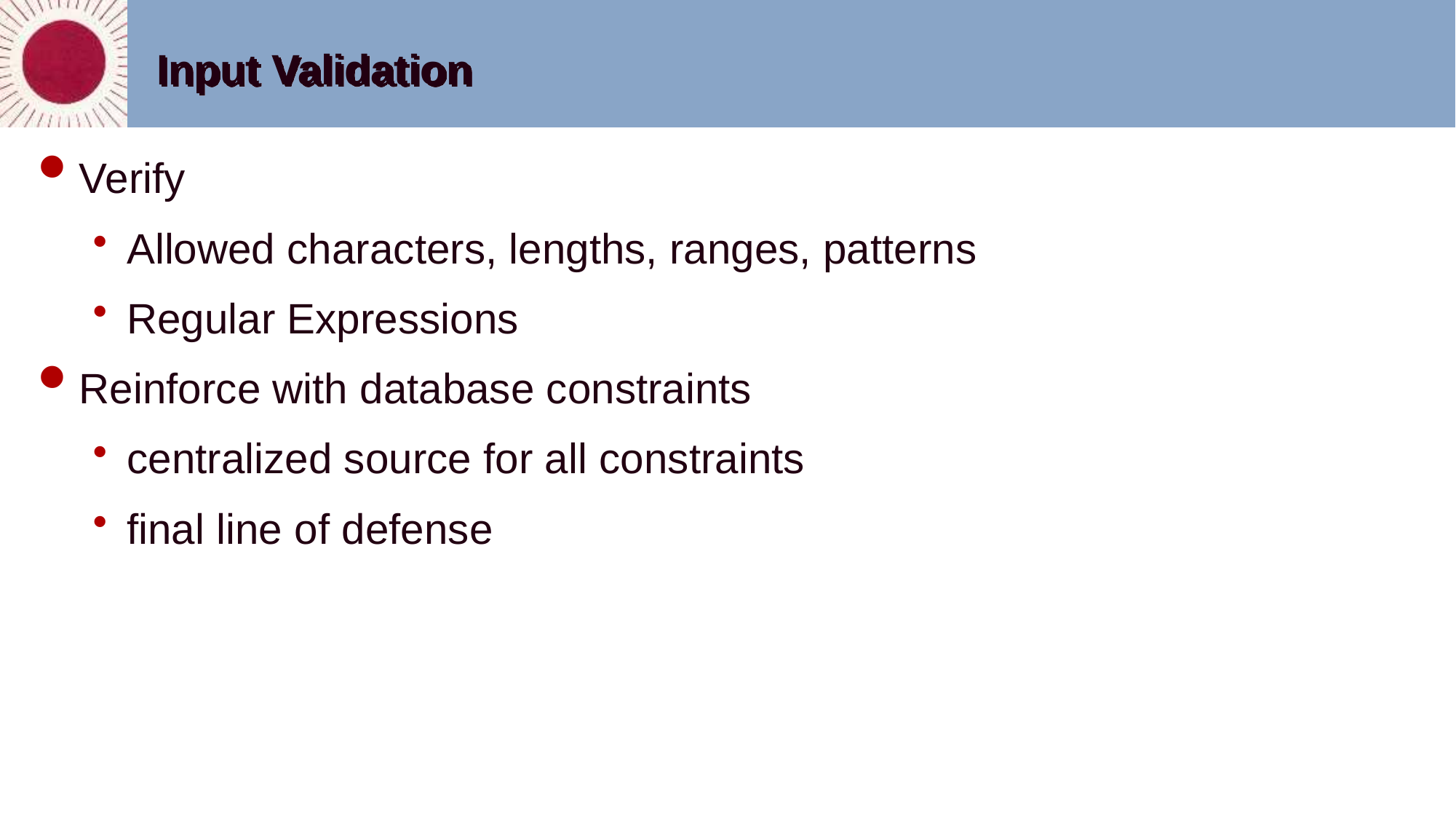

# Input Validation
Verify
Allowed characters, lengths, ranges, patterns
Regular Expressions
Reinforce with database constraints
centralized source for all constraints
final line of defense